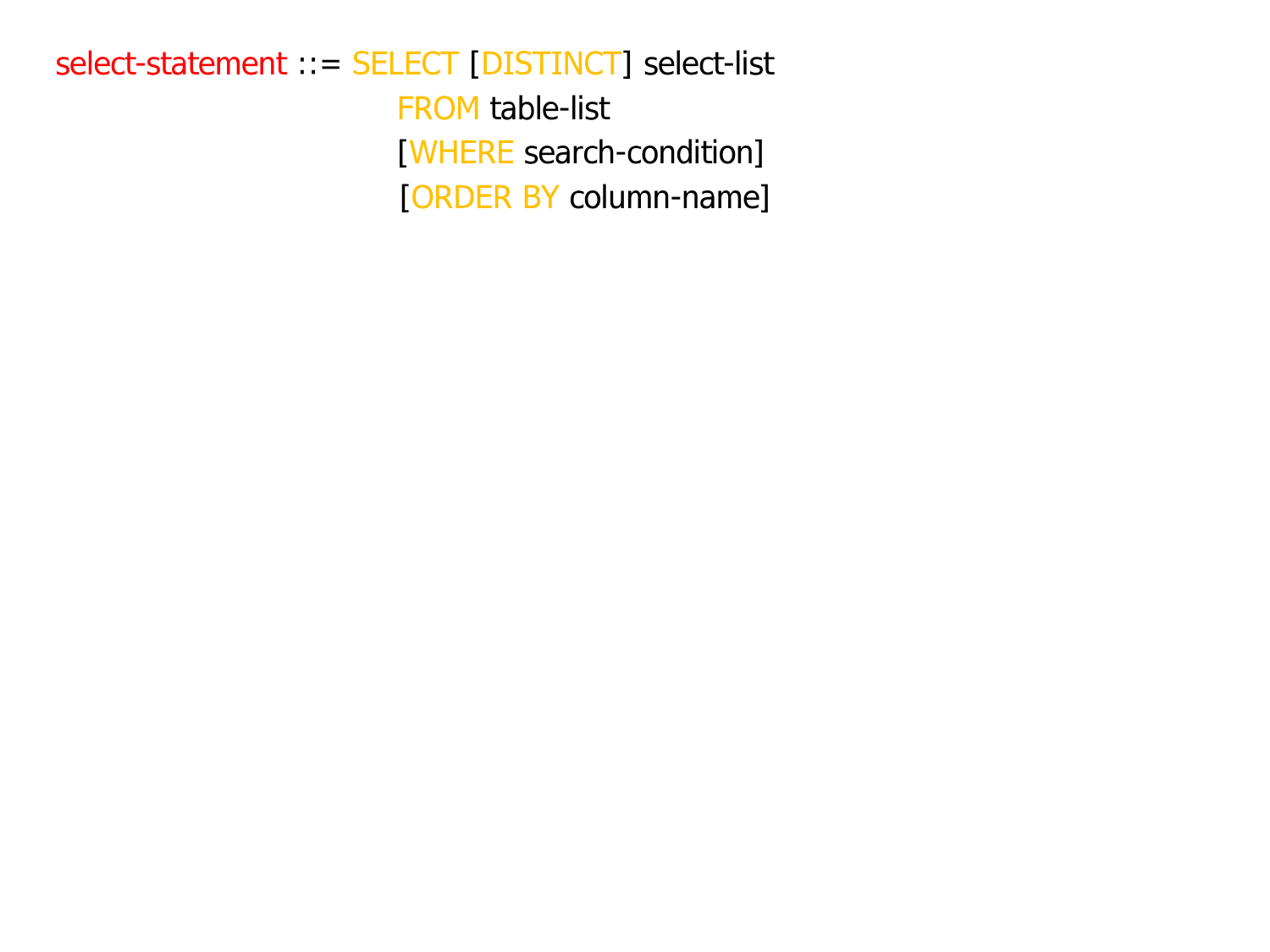

select-statement ::= SELECT [DISTINCT] select-list
       		    FROM table-list
			    [WHERE search-condition]
		                 [ORDER BY column-name]